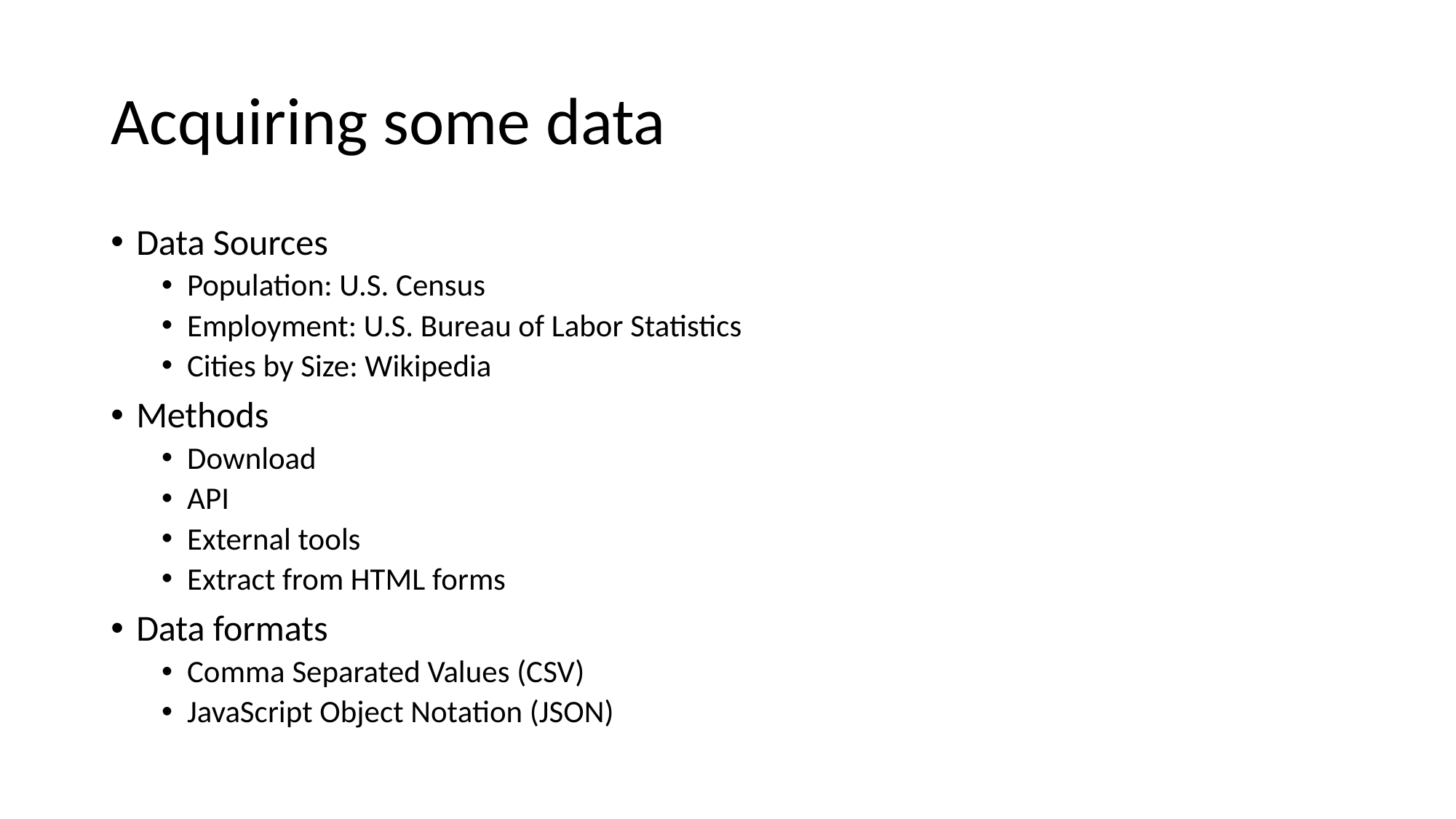

# Acquiring some data
Data Sources
Population: U.S. Census
Employment: U.S. Bureau of Labor Statistics
Cities by Size: Wikipedia
Methods
Download
API
External tools
Extract from HTML forms
Data formats
Comma Separated Values (CSV)
JavaScript Object Notation (JSON)